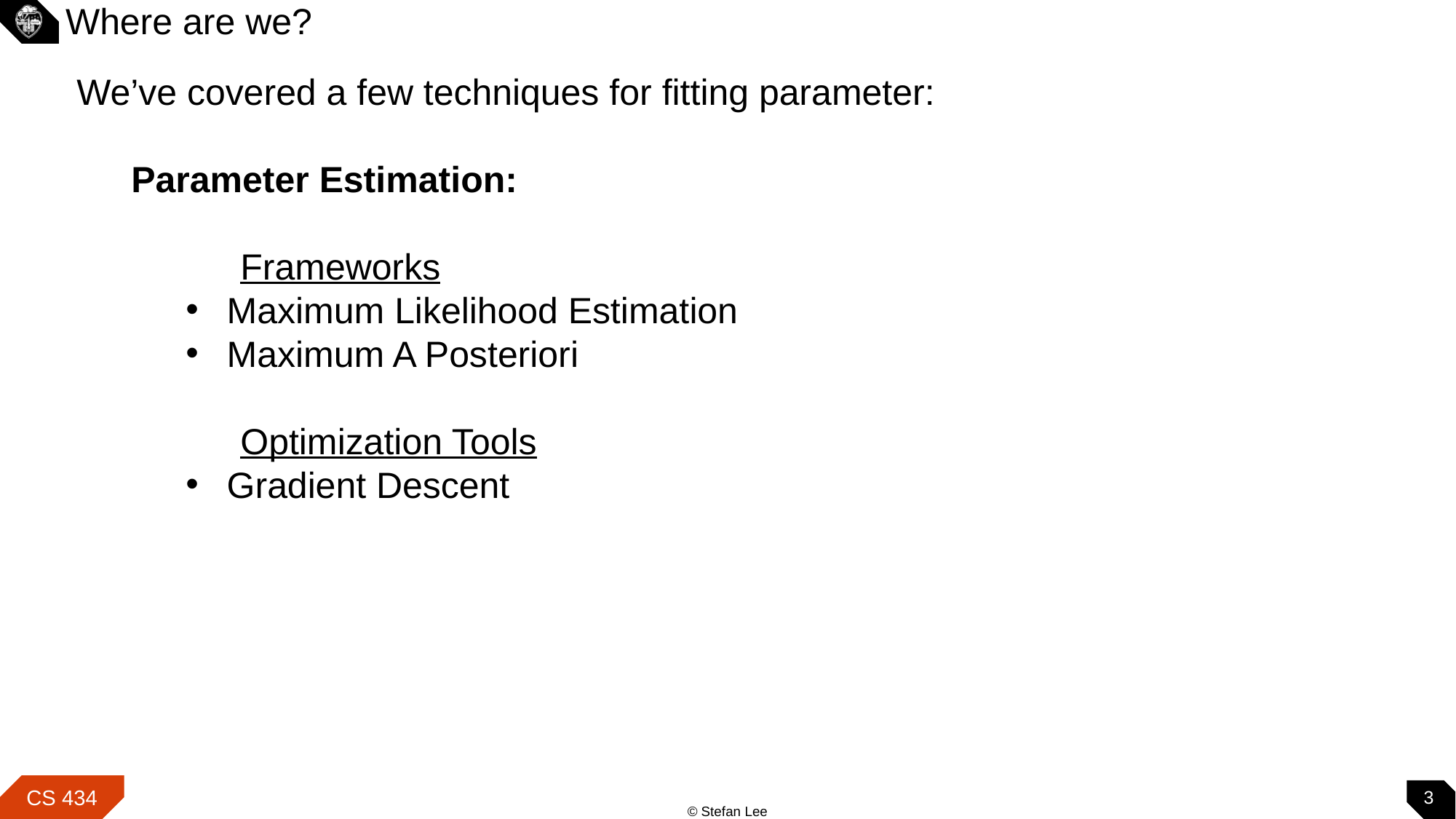

# Where are we?
We’ve covered a few techniques for fitting parameter:

Parameter Estimation:

	Frameworks
Maximum Likelihood Estimation
Maximum A Posteriori

	Optimization Tools
Gradient Descent

3